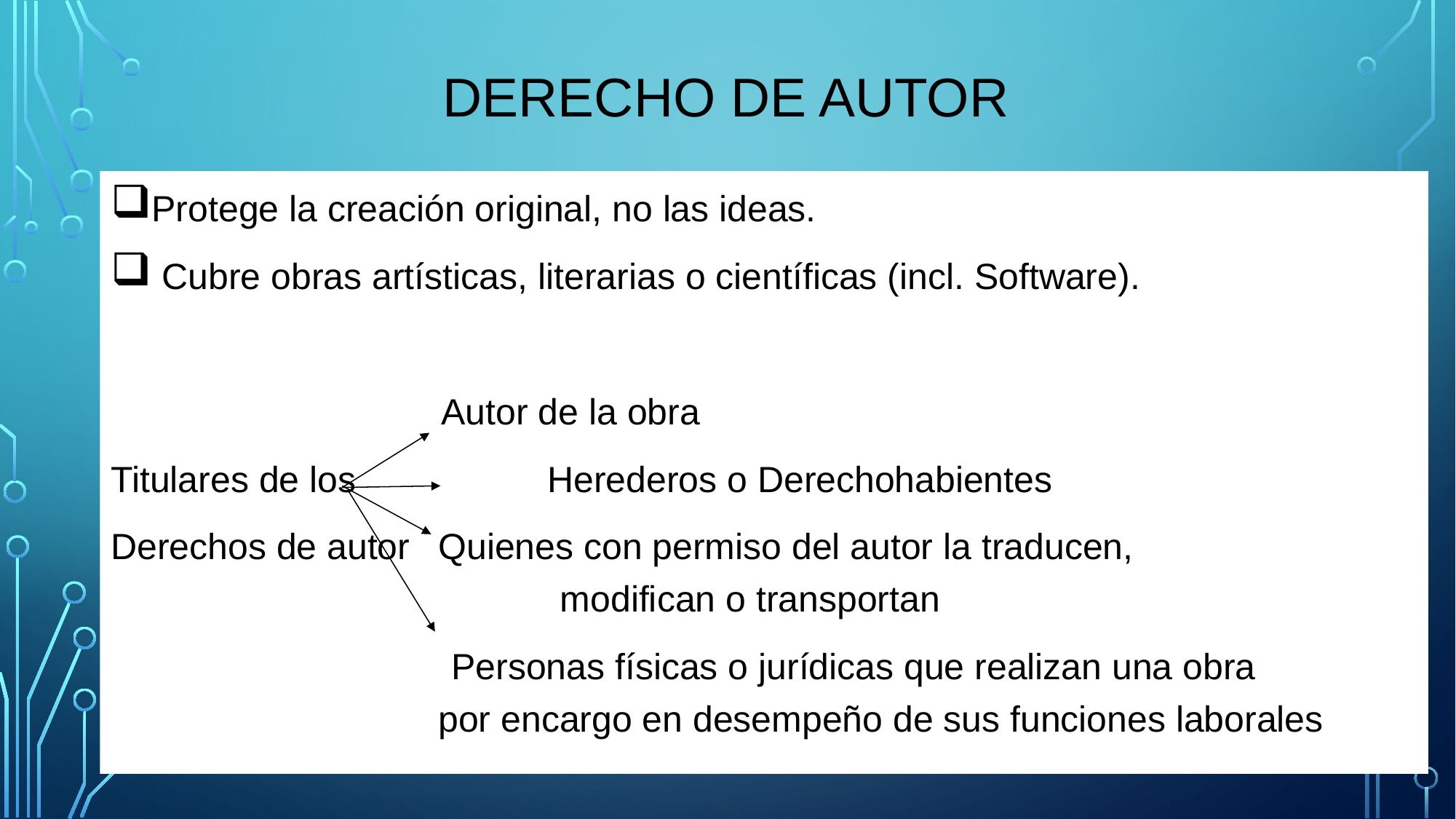

# DERECHO DE AUTOR
Protege la creación original, no las ideas.
 Cubre obras artísticas, literarias o científicas (incl. Software).

		           Autor de la obra
Titulares de los		Herederos o Derechohabientes
Derechos de autor	Quienes con permiso del autor la traducen, 					            modifican o transportan
		            Personas físicas o jurídicas que realizan una obra 				por encargo en desempeño de sus funciones laborales